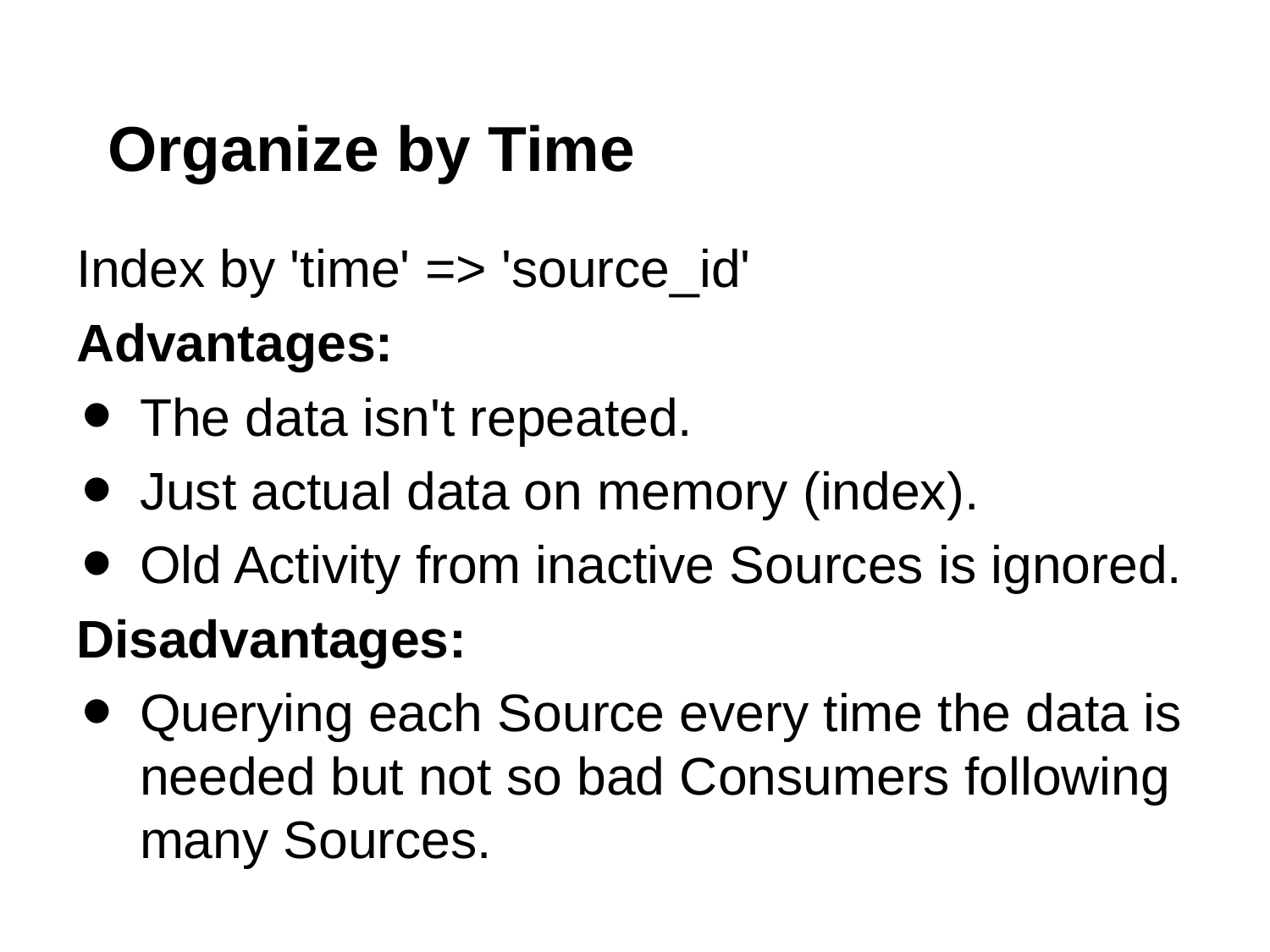

# Organize by Time
Index by 'time' => 'source_id'
Advantages:
The data isn't repeated.
Just actual data on memory (index).
Old Activity from inactive Sources is ignored.
Disadvantages:
Querying each Source every time the data is needed but not so bad Consumers following many Sources.